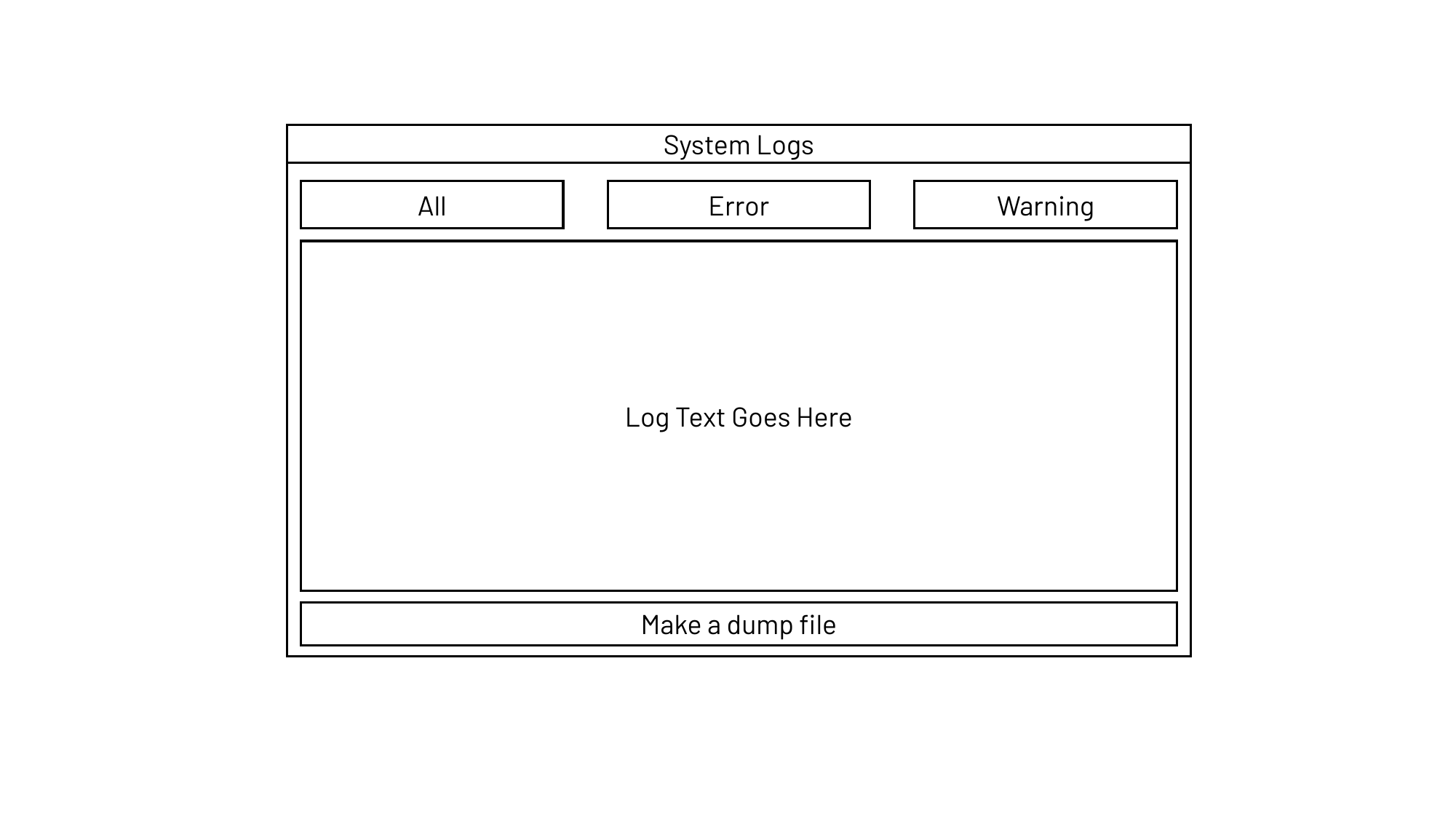

System Logs

All
Error
Warning
Log Text Goes Here
Make a dump file